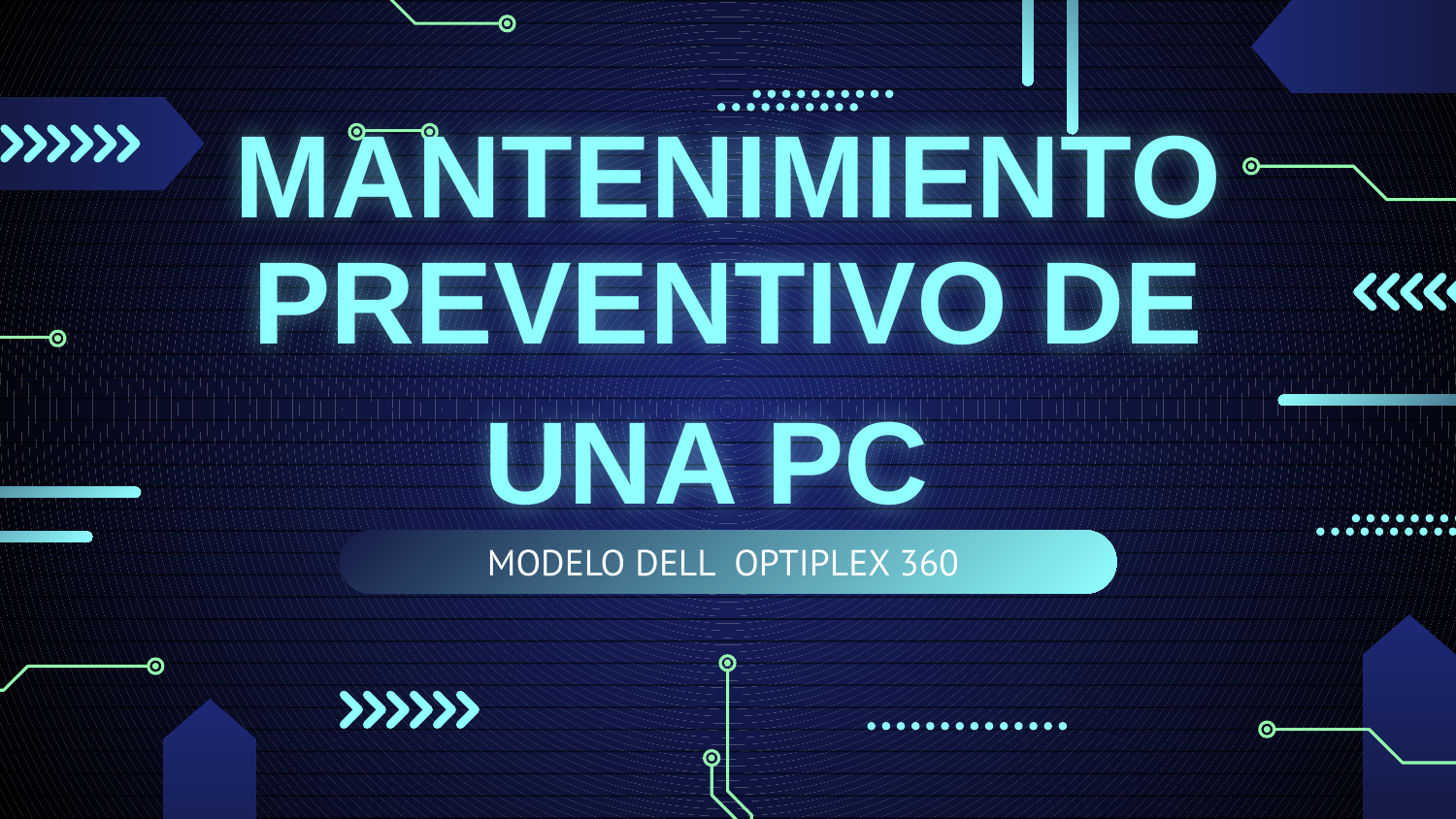

# MANTENIMIENTO PREVENTIVO DE UNA PC

MODELO DELL  OPTIPLEX 360